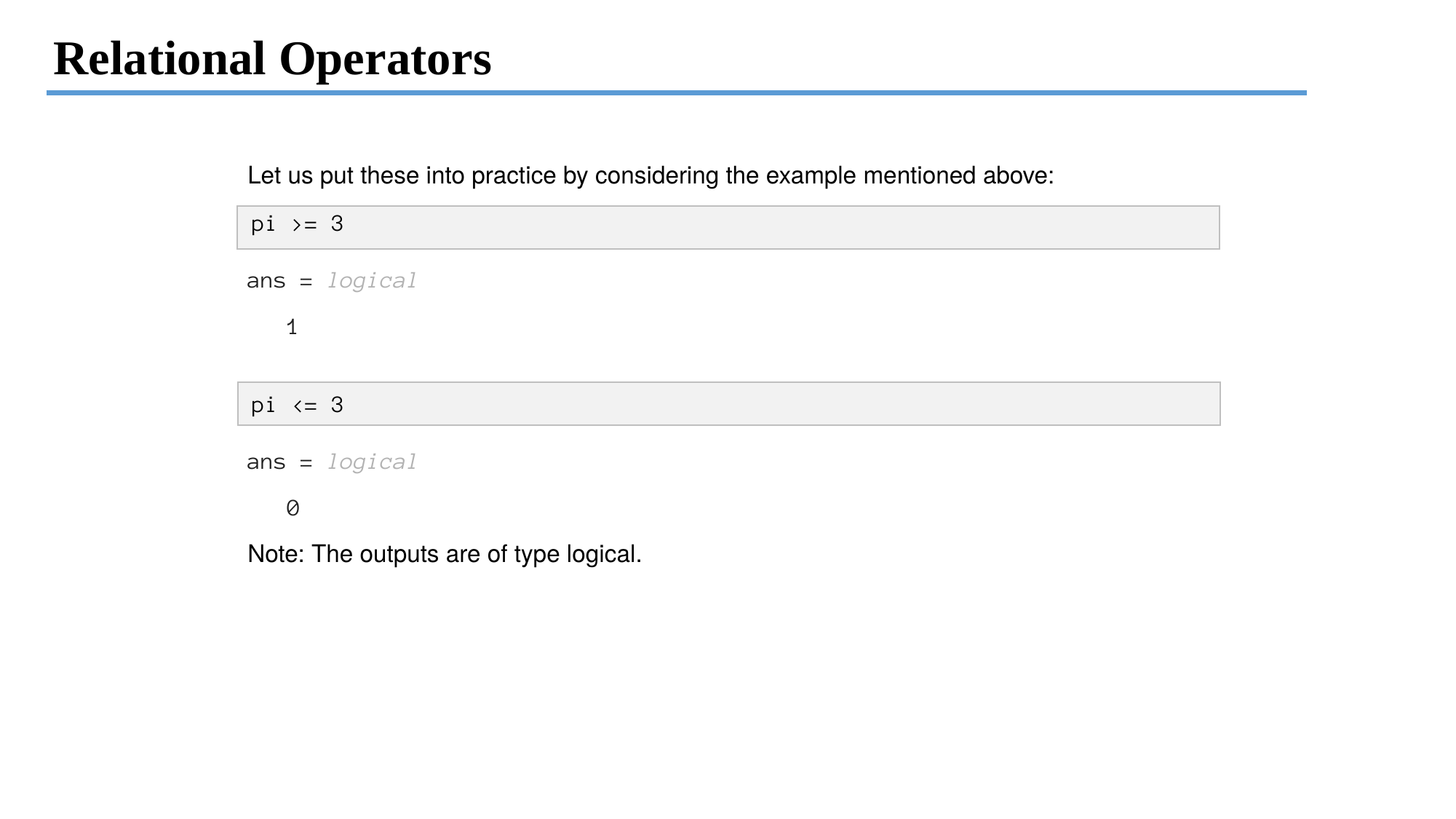

Relational Operators
Let us put these into practice by considering the example mentioned above:
pi >= 3
ans = logical
   1

pi <= 3
ans = logical
   0
Note: The outputs are of type logical.